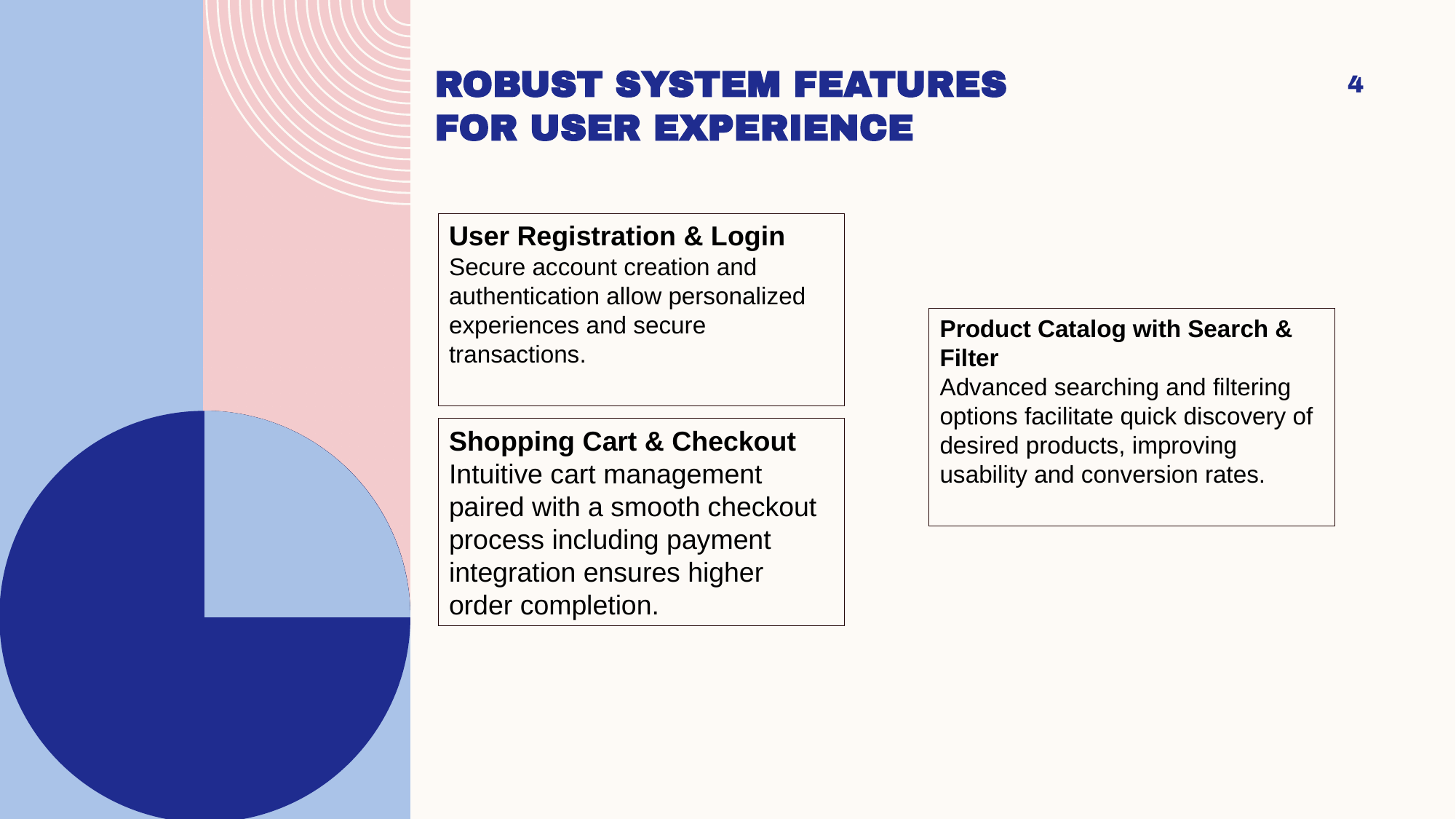

# Robust System Features for User Experience
4
User Registration & Login
Secure account creation and authentication allow personalized experiences and secure transactions.

Product Catalog with Search & Filter
Advanced searching and filtering options facilitate quick discovery of desired products, improving usability and conversion rates.

Shopping Cart & Checkout
Intuitive cart management paired with a smooth checkout process including payment integration ensures higher order completion.